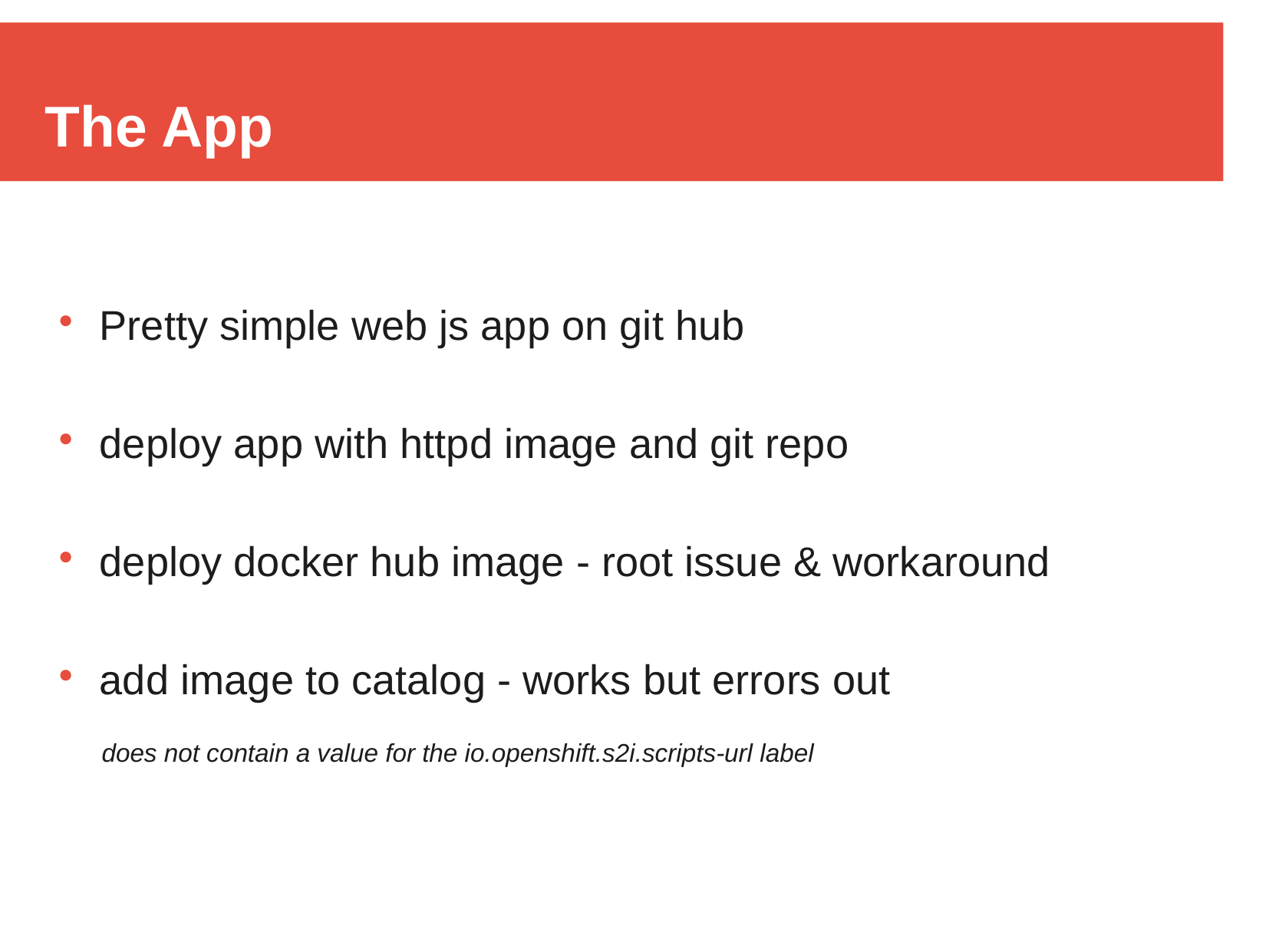

The App
Pretty simple web js app on git hub
deploy app with httpd image and git repo
deploy docker hub image - root issue & workaround
add image to catalog - works but errors out
does not contain a value for the io.openshift.s2i.scripts-url label